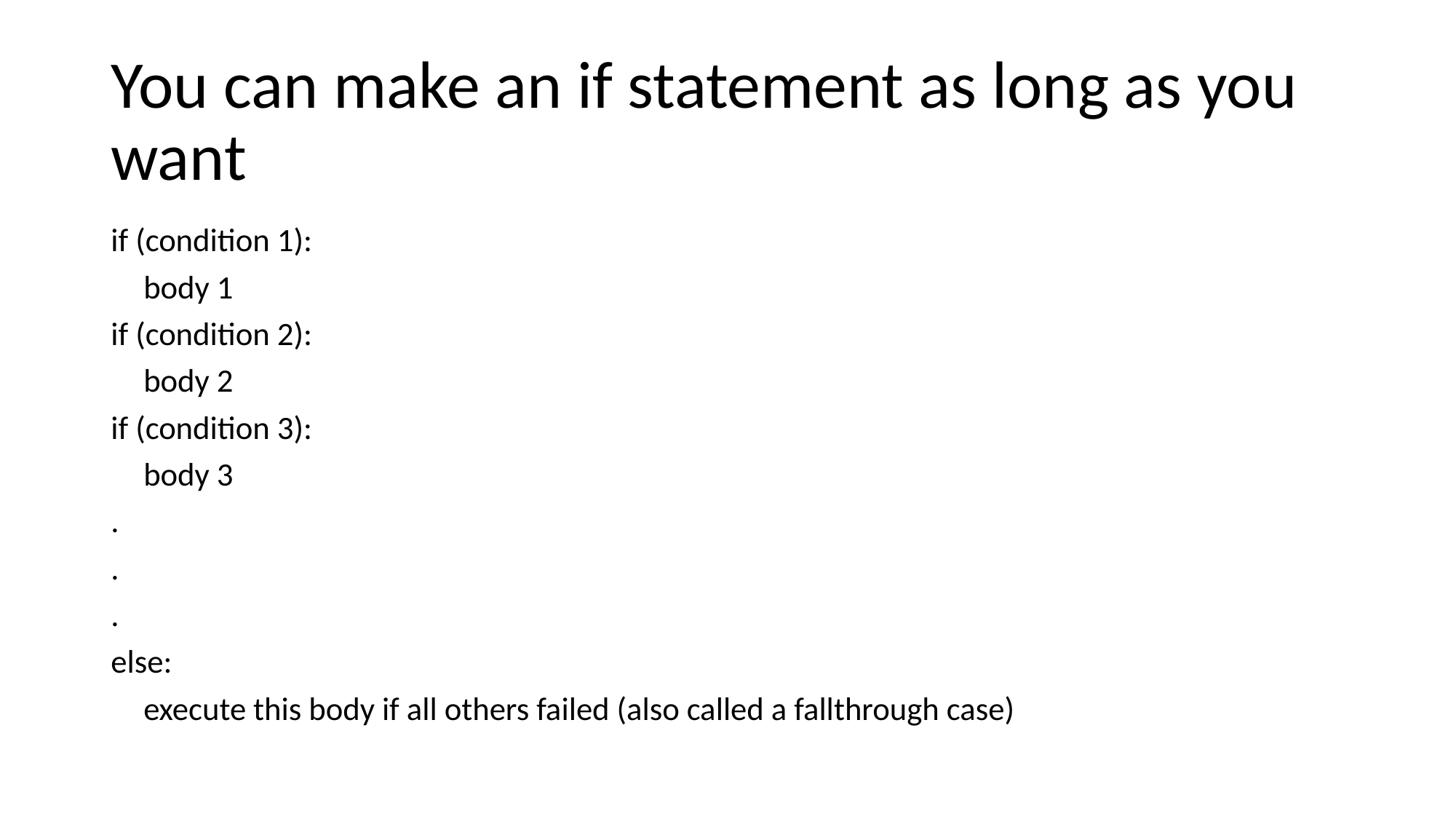

# You can make an if statement as long as you want
if (condition 1):
 body 1
if (condition 2):
 body 2
if (condition 3):
 body 3
.
.
.
else:
 execute this body if all others failed (also called a fallthrough case)